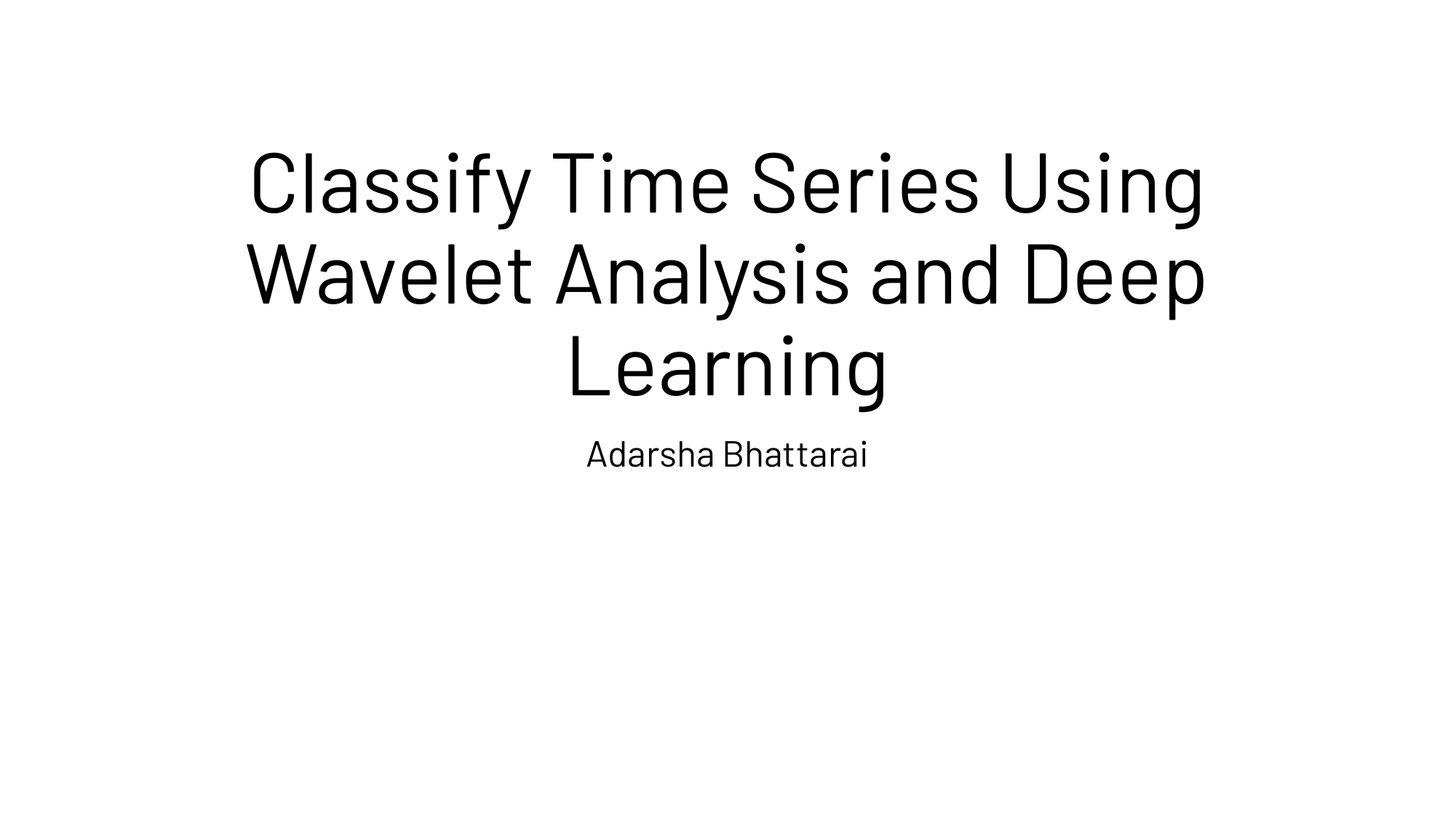

# Classify Time Series Using Wavelet Analysis and Deep Learning
Adarsha Bhattarai